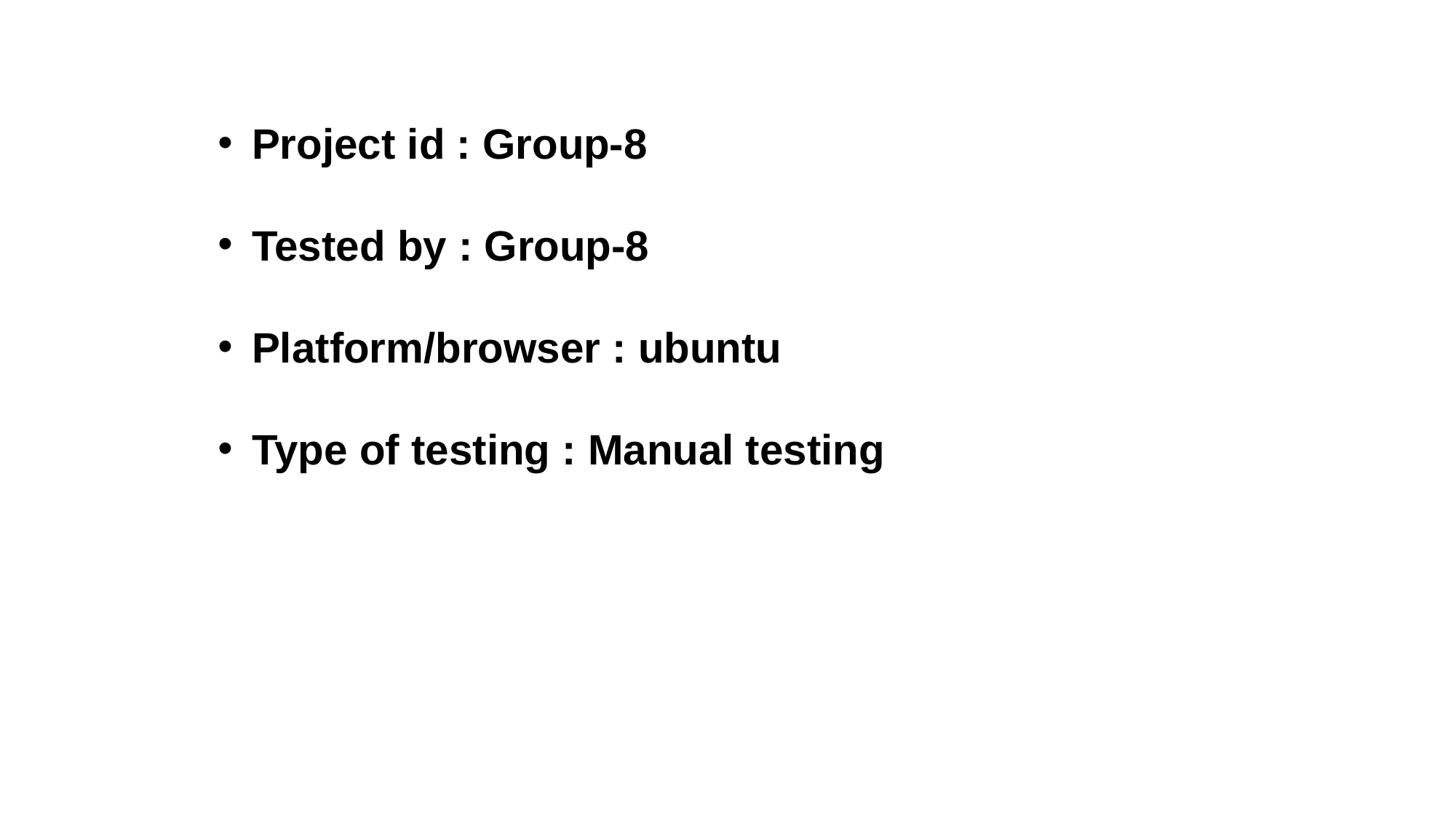

Project id : Group-8

Tested by : Group-8

Platform/browser : ubuntu

Type of testing : Manual testing